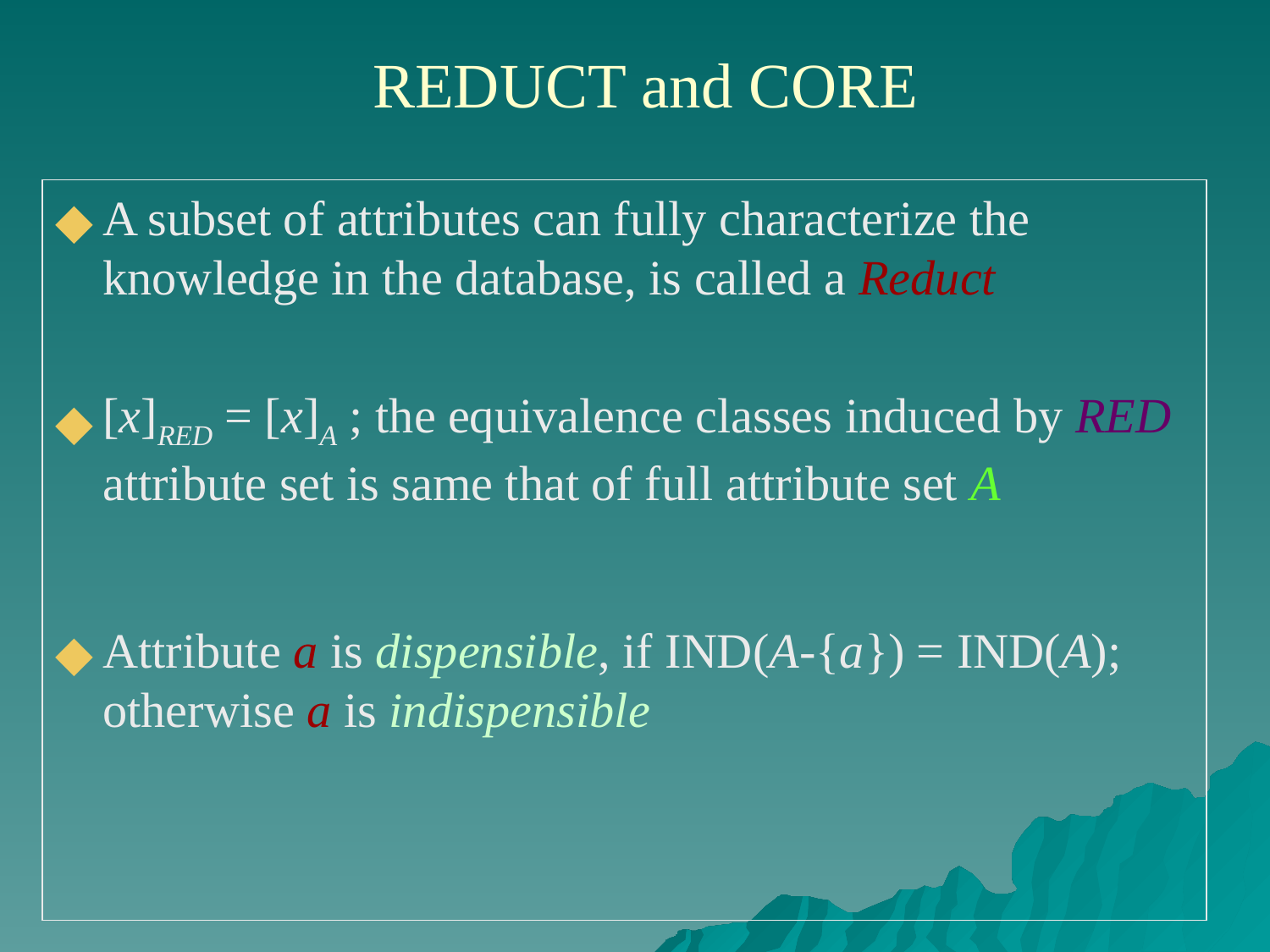

# REDUCT and CORE
A subset of attributes can fully characterize the knowledge in the database, is called a Reduct

[x]RED = [x]A ; the equivalence classes induced by RED attribute set is same that of full attribute set A

Attribute a is dispensible, if IND(A-{a}) = IND(A); otherwise a is indispensible